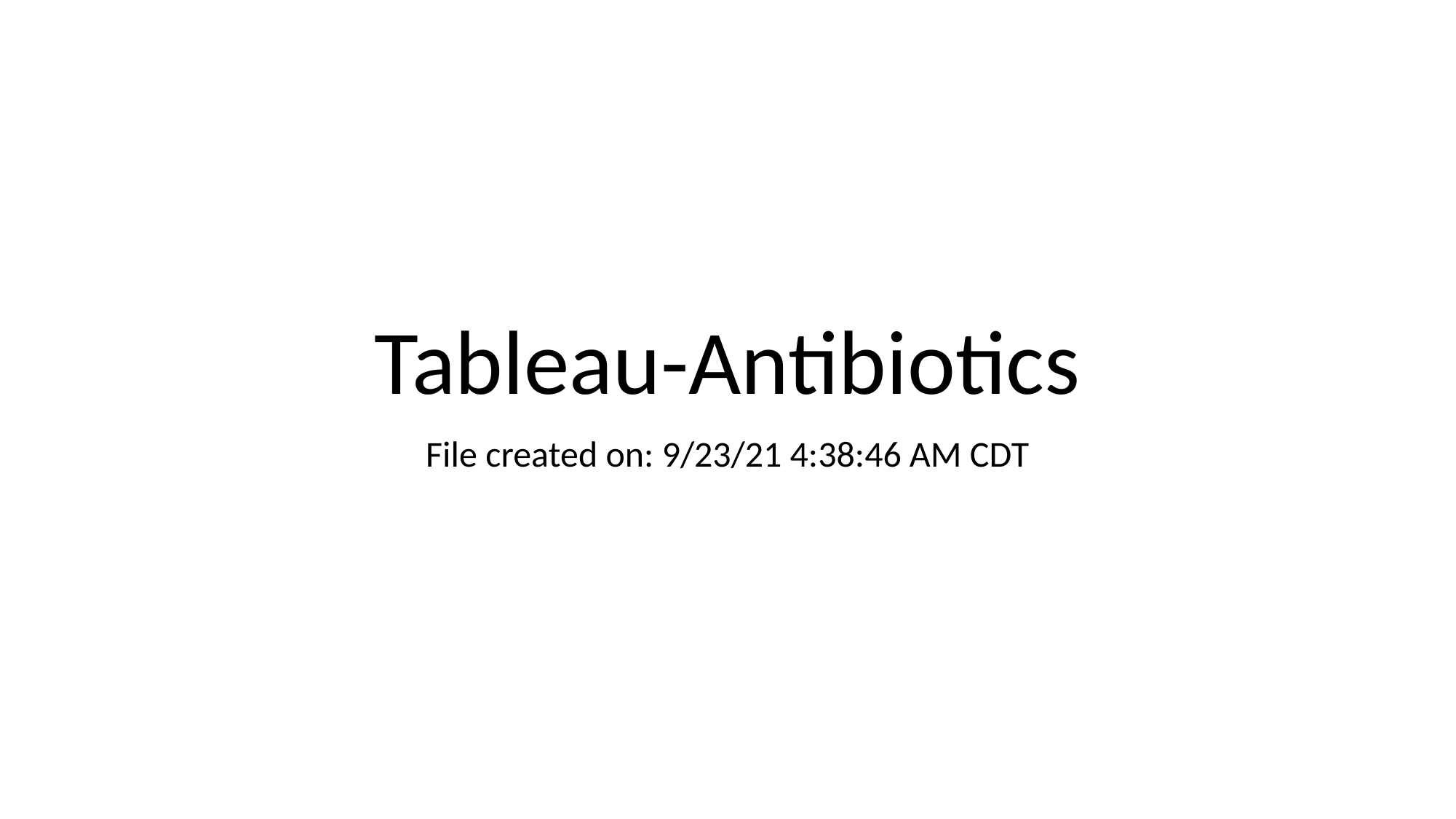

# Tableau-Antibiotics
File created on: 9/23/21 4:38:46 AM CDT